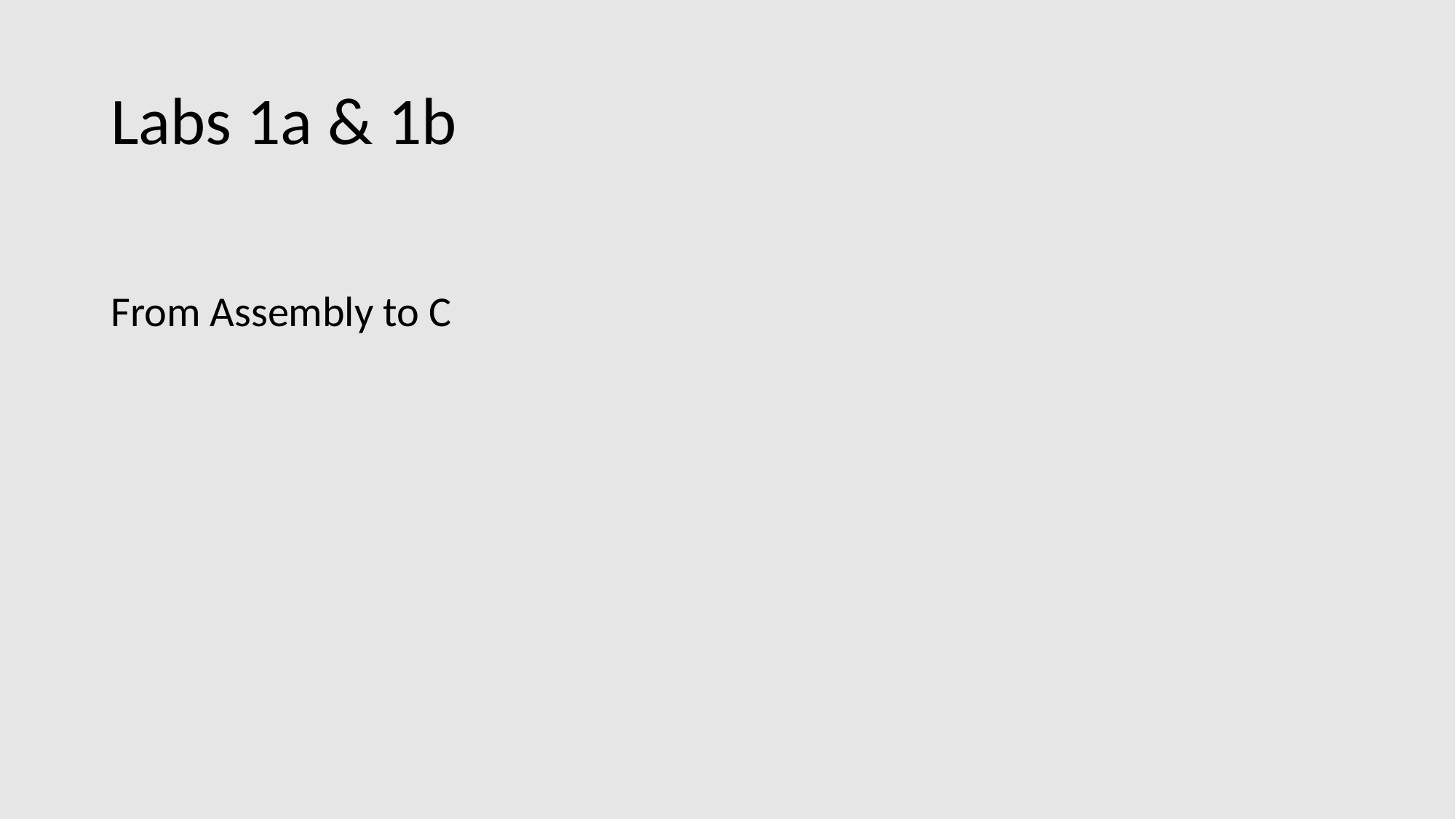

# Labs 1a & 1b

From Assembly to C